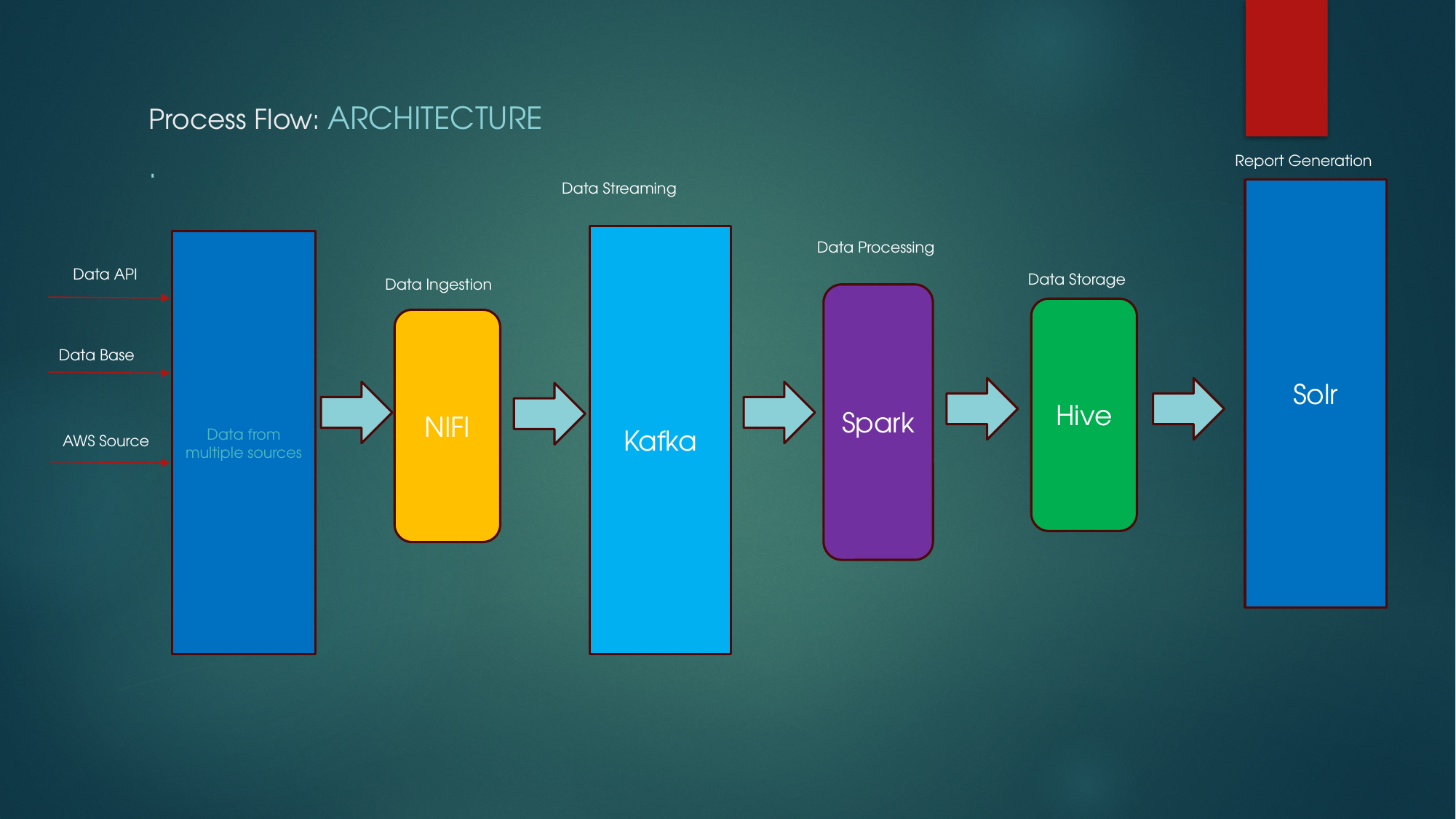

# Process Flow: Architecture
.
Report Generation
Data Streaming
Solr
Kafka
Data from multiple sources
Data Processing
Data API
Data Storage
Data Ingestion
Spark
Hive
NIFI
Data Base

AWS Source